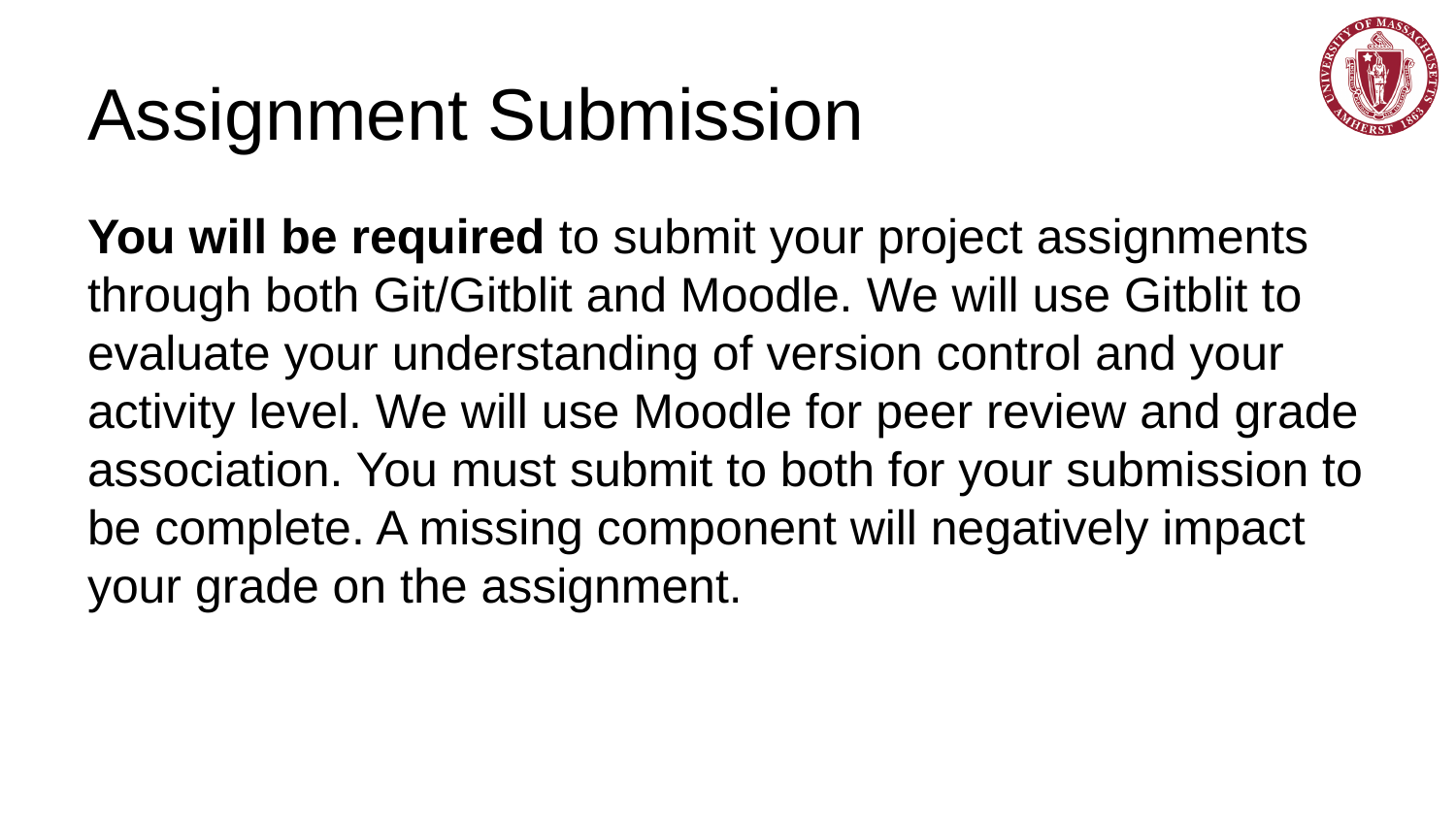

# Assignment Submission
You will be required to submit your project assignments through both Git/Gitblit and Moodle. We will use Gitblit to evaluate your understanding of version control and your activity level. We will use Moodle for peer review and grade association. You must submit to both for your submission to be complete. A missing component will negatively impact your grade on the assignment.